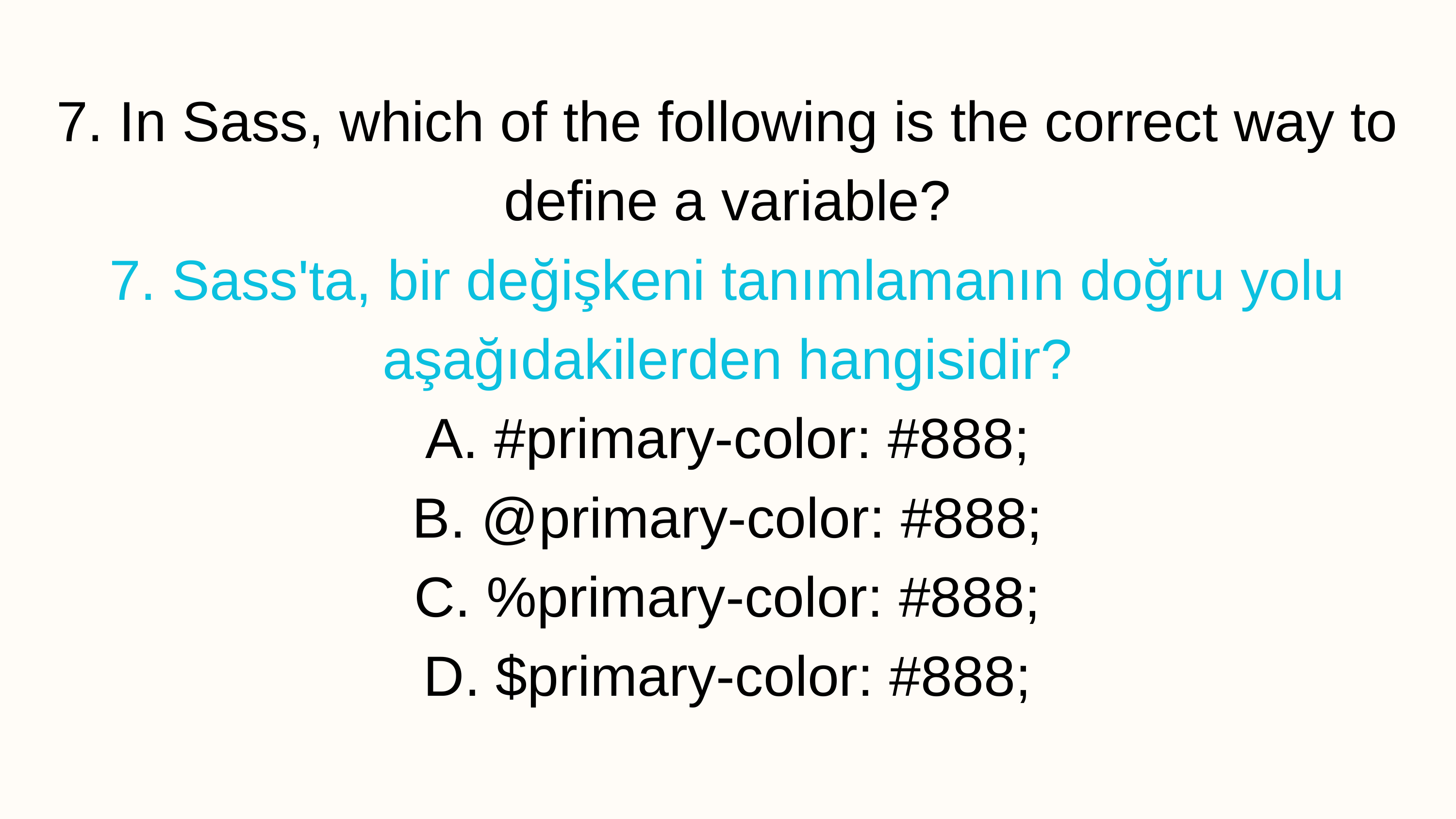

7. In Sass, which of the following is the correct way to define a variable?
7. Sass'ta, bir değişkeni tanımlamanın doğru yolu aşağıdakilerden hangisidir?
A. #primary-color: #888;
B. @primary-color: #888;
C. %primary-color: #888;
D. $primary-color: #888;